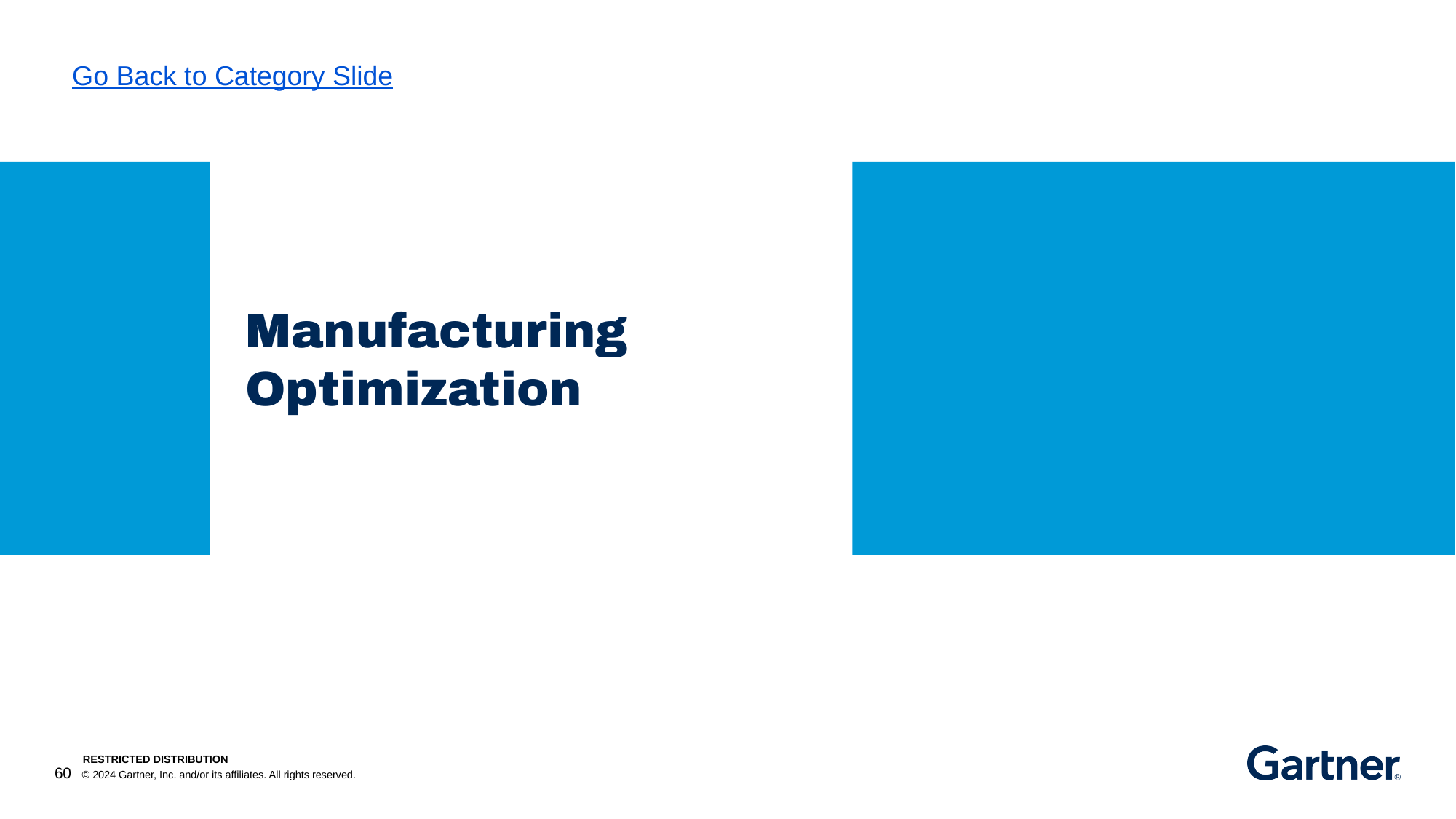

Go Back to Category Slide
# Manufacturing Optimization